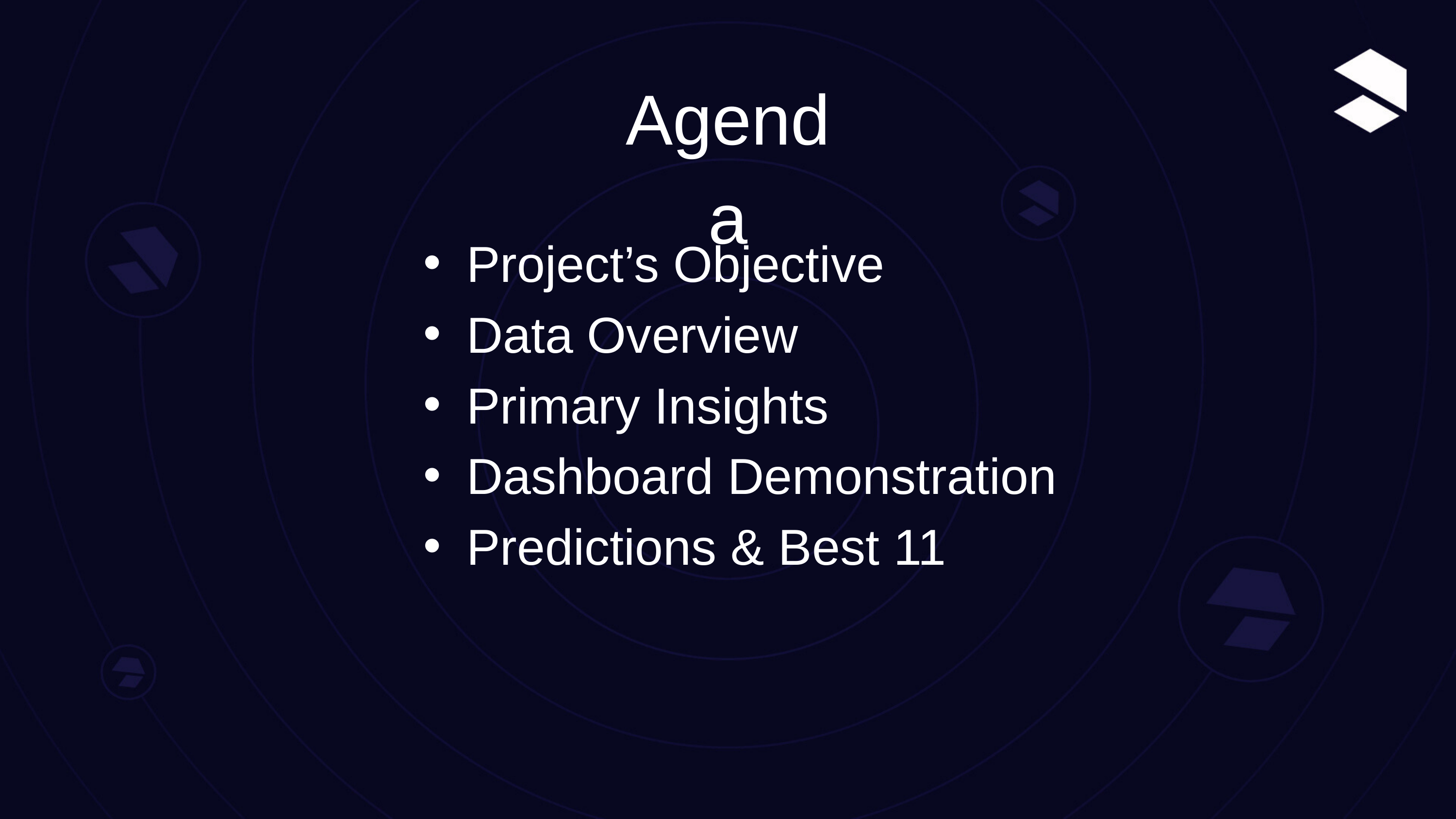

Agenda
Project’s Objective
Data Overview
Primary Insights
Dashboard Demonstration
Predictions & Best 11